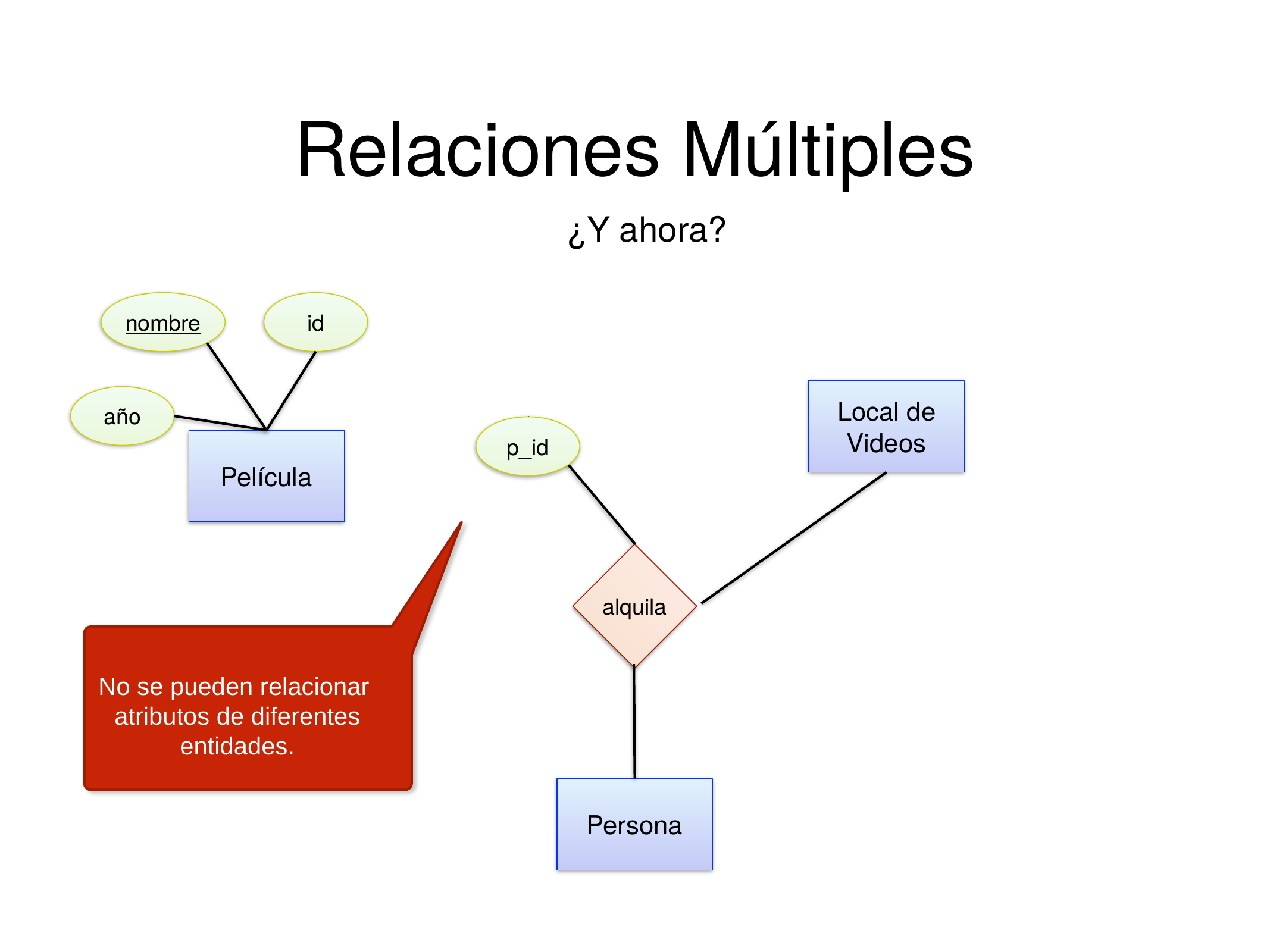

Relaciones Múltiples
¿Y ahora?
nombre
id
Local de Videos
año
p_id
Película

No se pueden relacionar
atributos de diferentes entidades.
alquila
Persona